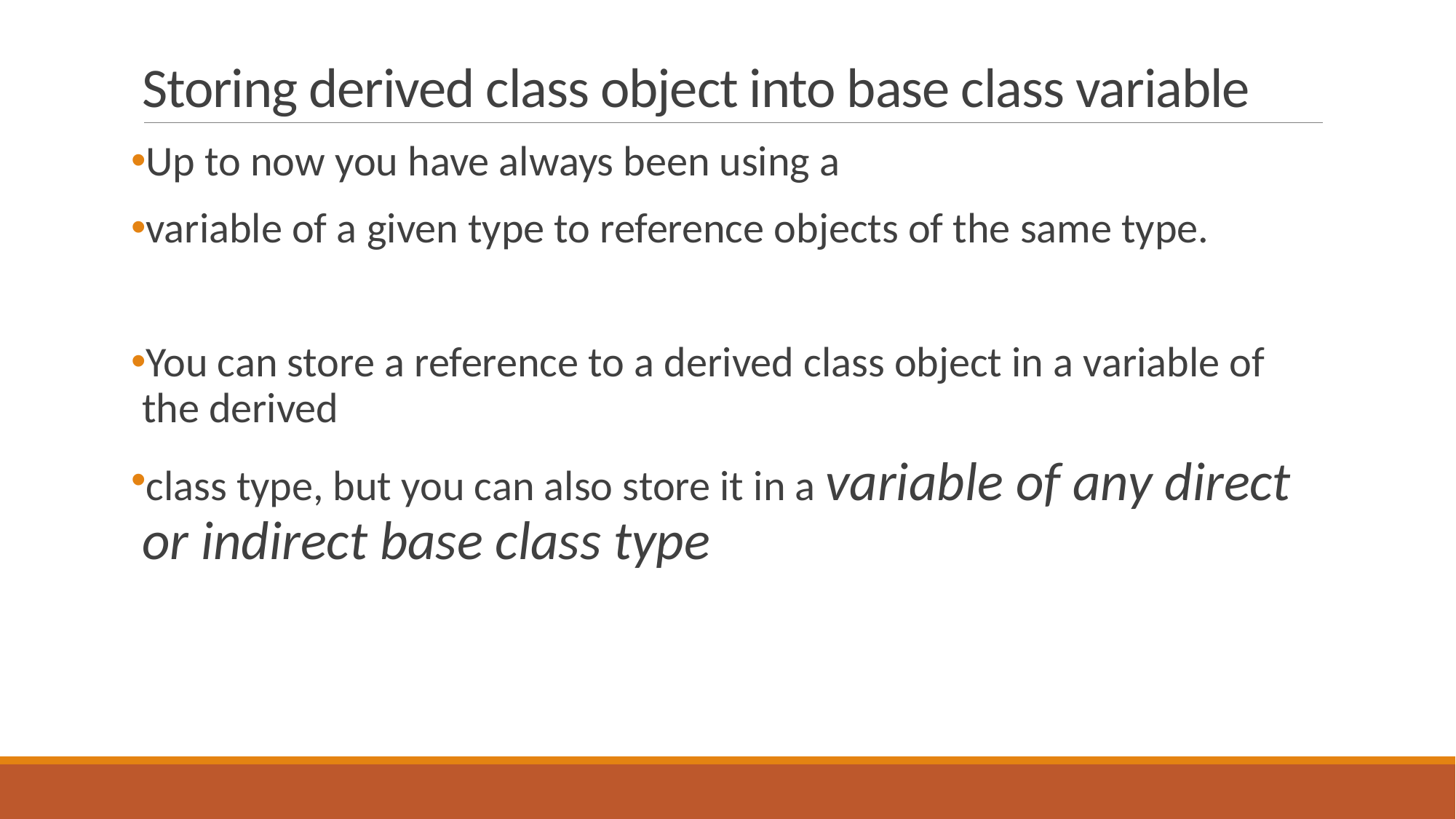

# Storing derived class object into base class variable
Up to now you have always been using a
variable of a given type to reference objects of the same type.

You can store a reference to a derived class object in a variable of the derived
class type, but you can also store it in a variable of any direct or indirect base class type